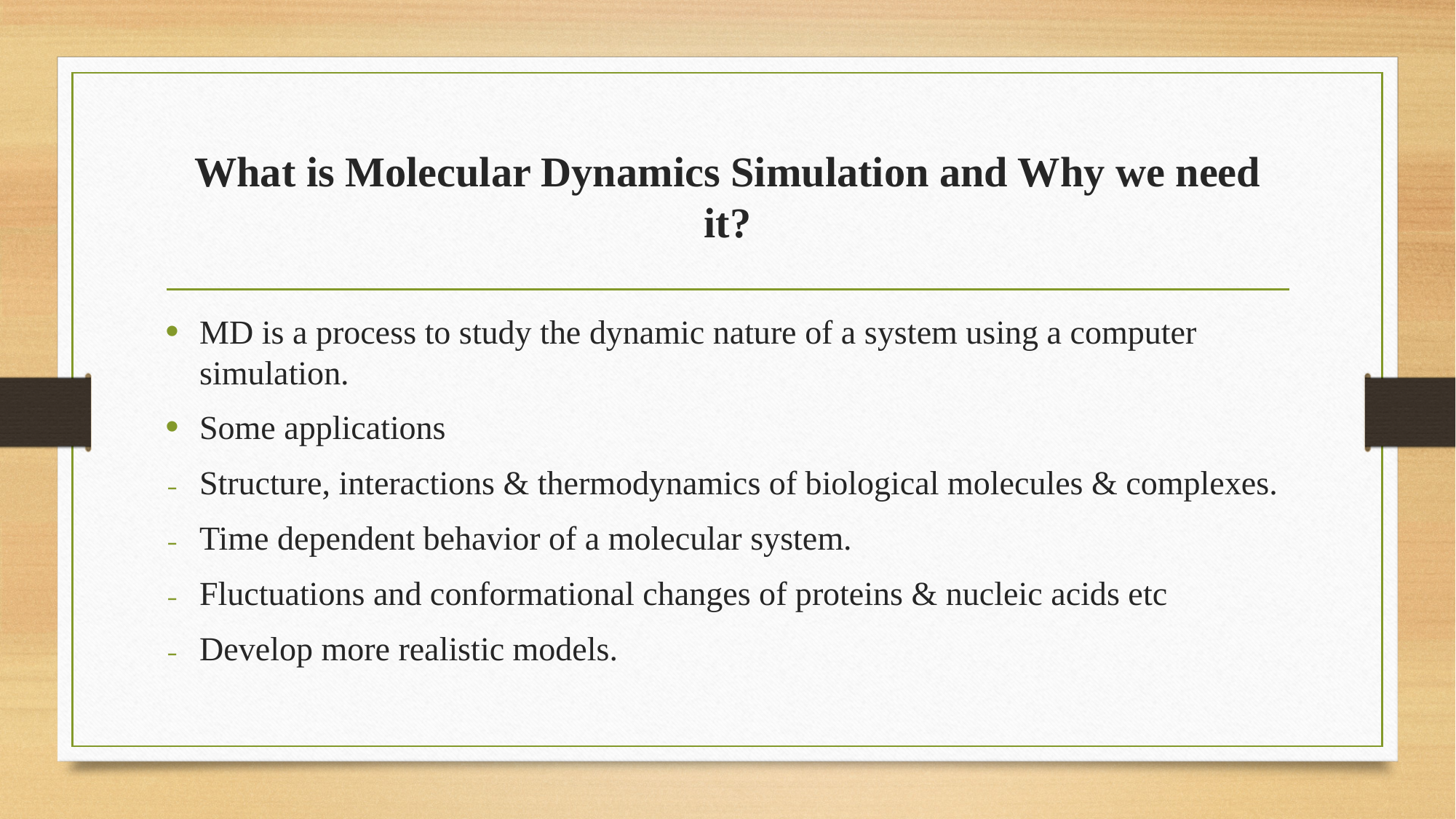

# What is Molecular Dynamics Simulation and Why we need it?
MD is a process to study the dynamic nature of a system using a computer simulation.
Some applications
Structure, interactions & thermodynamics of biological molecules & complexes.
Time dependent behavior of a molecular system.
Fluctuations and conformational changes of proteins & nucleic acids etc
Develop more realistic models.